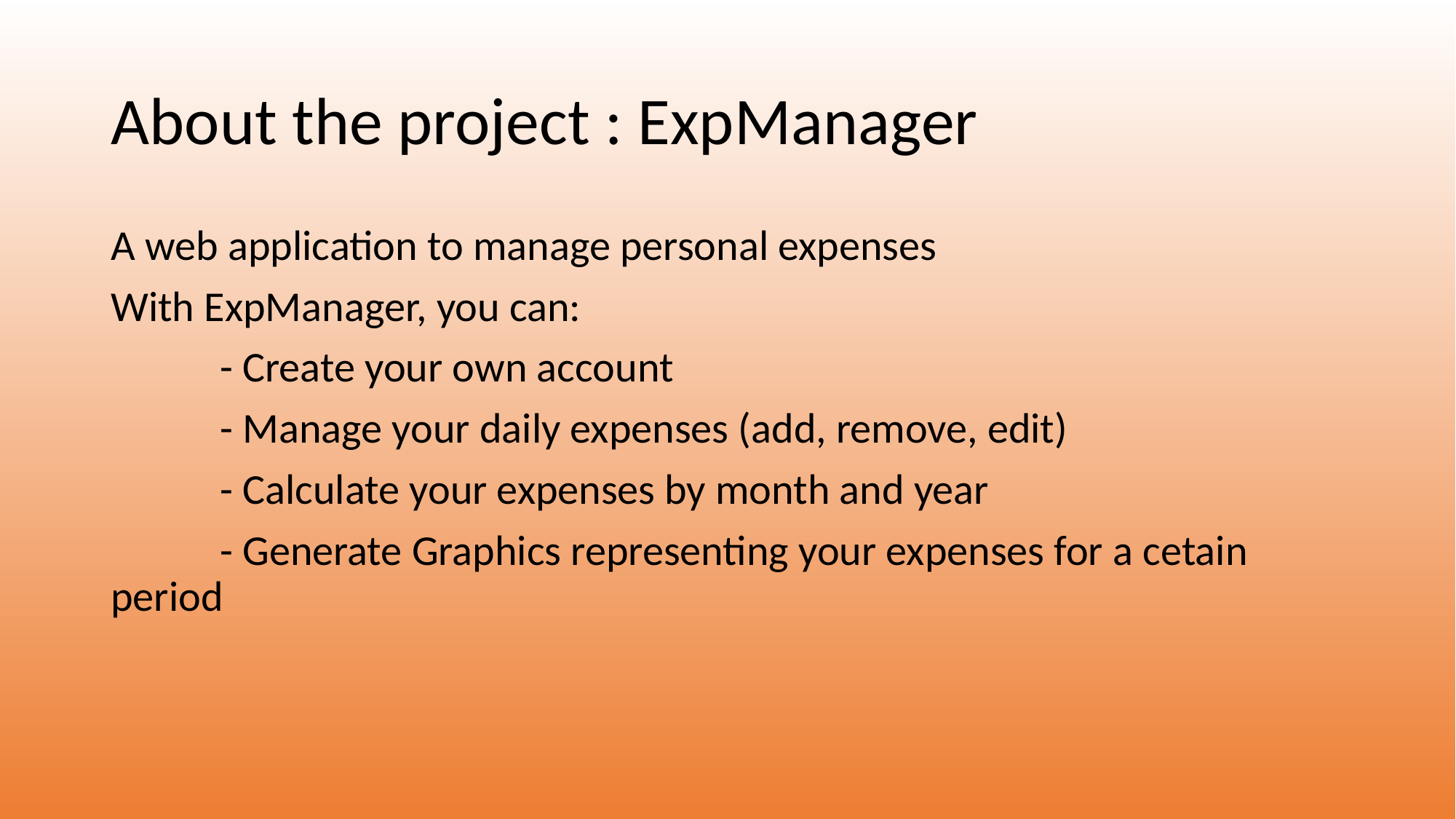

# About the project : ExpManager
A web application to manage personal expenses
With ExpManager, you can:
	- Create your own account
	- Manage your daily expenses (add, remove, edit)
	- Calculate your expenses by month and year
	- Generate Graphics representing your expenses for a cetain 	period